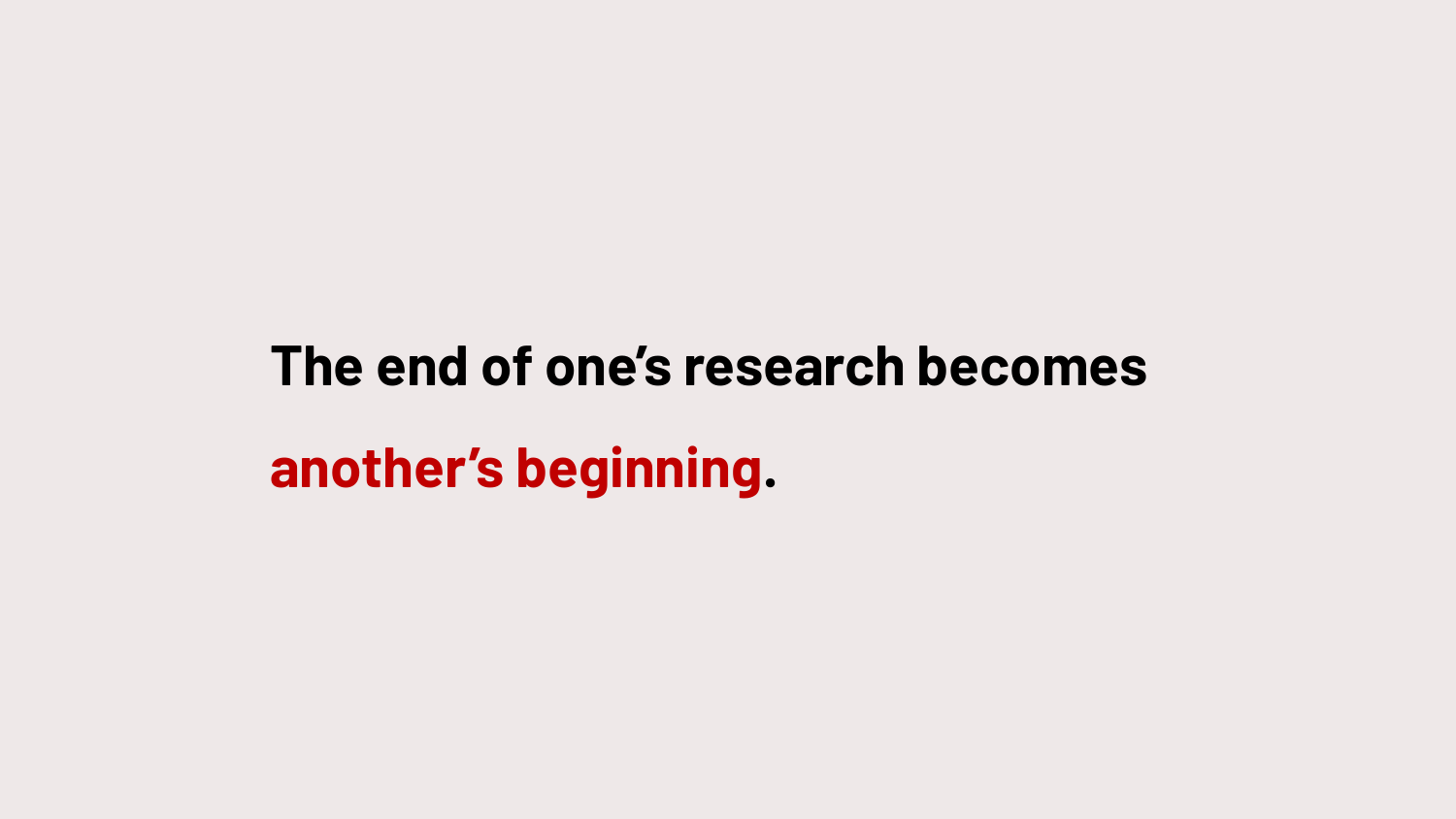

The end of one’s research becomes another’s beginning.